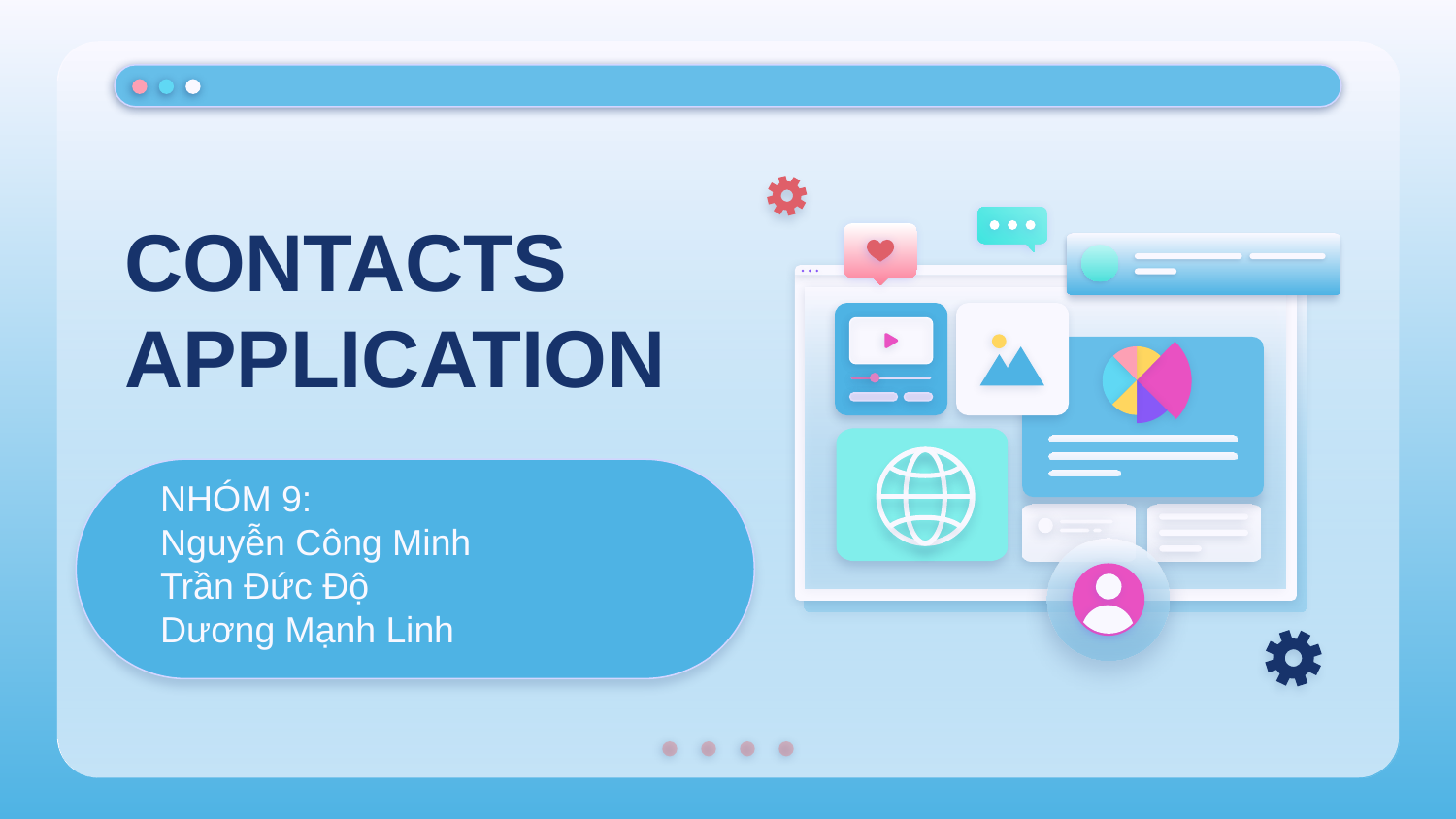

# CONTACTS APPLICATION

NHÓM 9:
Nguyễn Công Minh
Trần Đức Độ
Dương Mạnh Linh